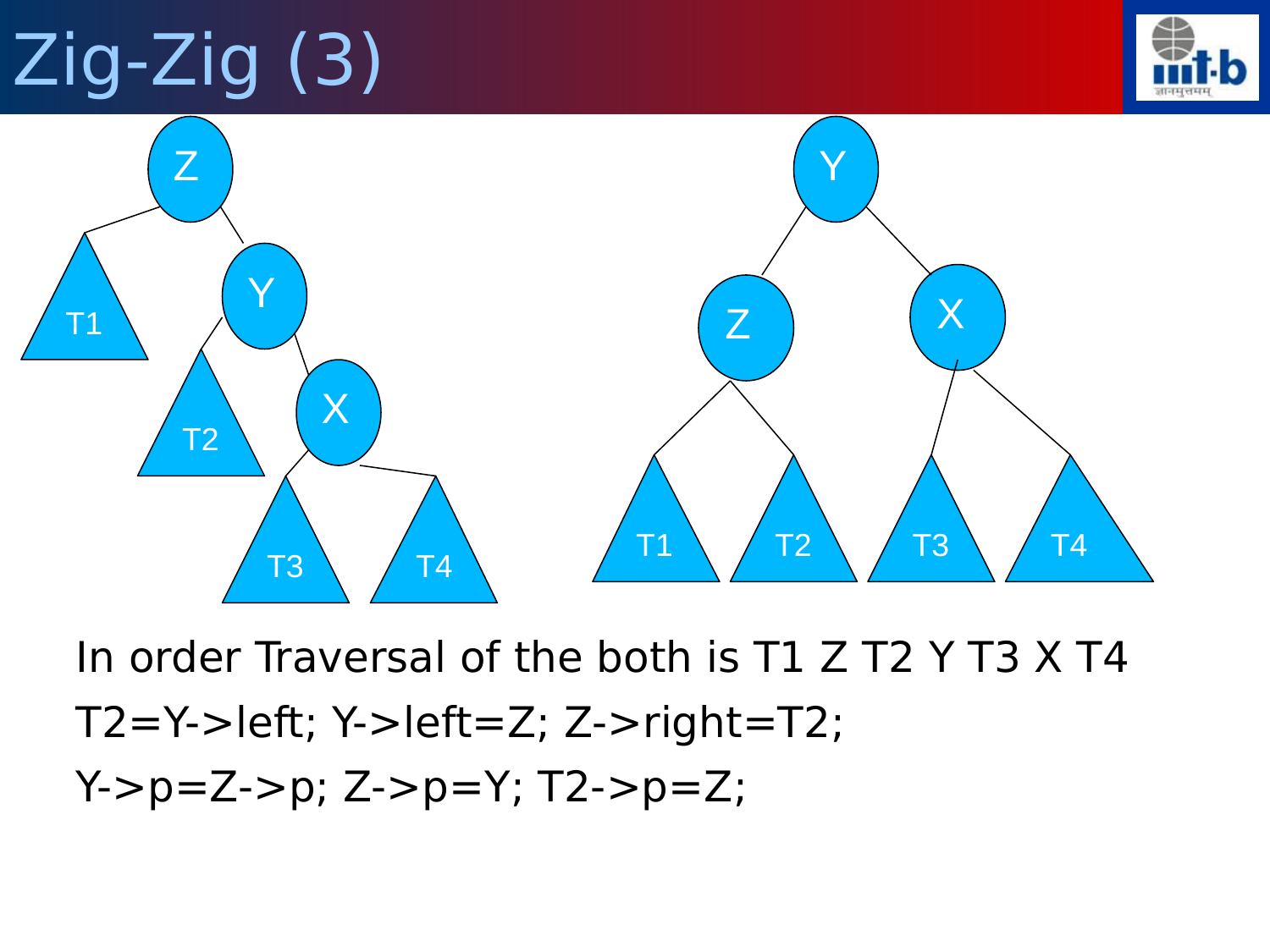

Zig-Zig (3)
Z
Y

In order Traversal of the both is T1 Z T2 Y T3 X T4
T2=Y->left; Y->left=Z; Z->right=T2;
Y->p=Z->p; Z->p=Y; T2->p=Z;

T1
Y
X
Z
T2
X
T1
T2
T3
T4
T3
T4